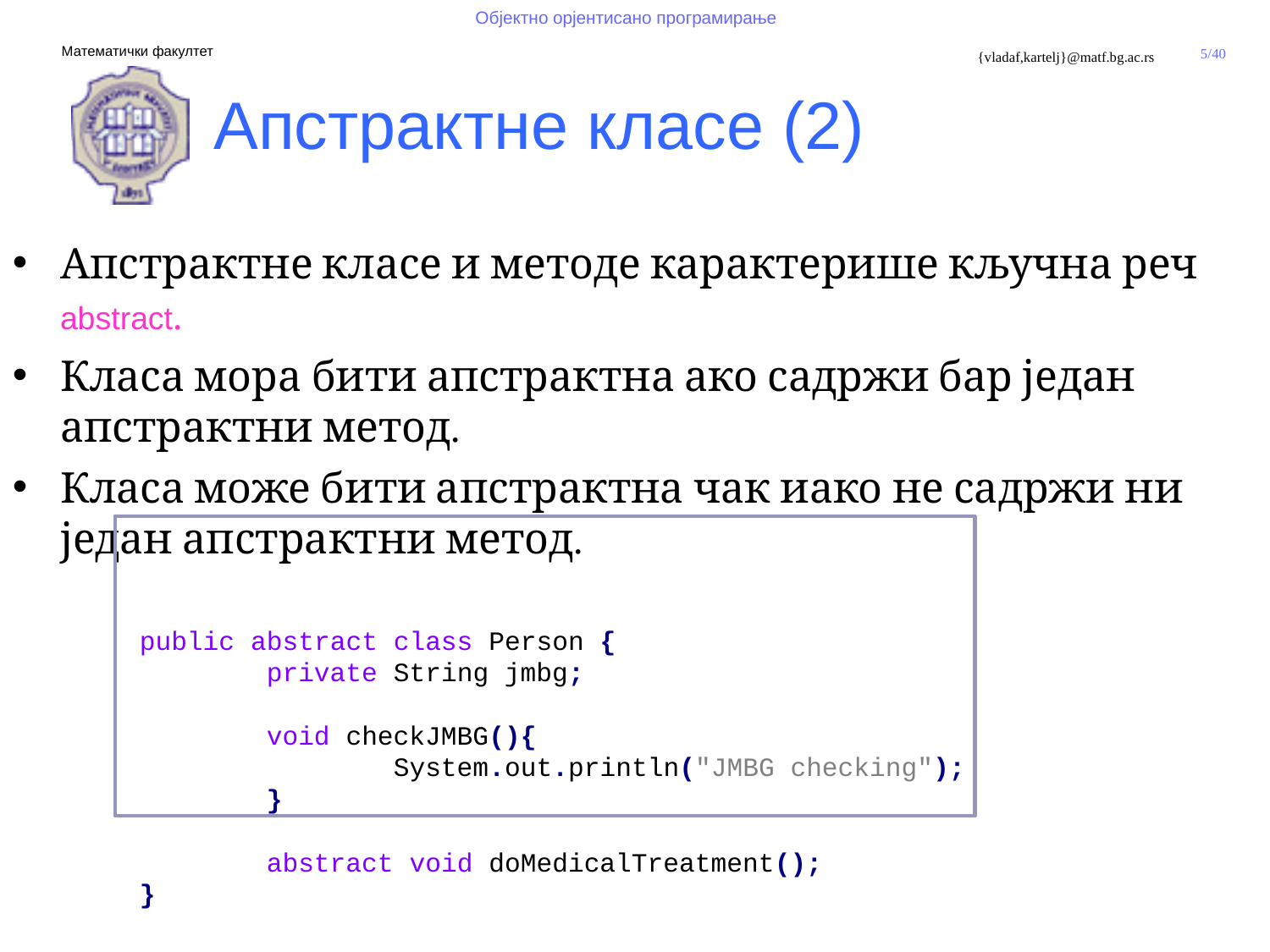

Апстрактне класе (2)
Апстрактне класе и методе карактерише кључна реч abstract.
Класа мора бити апстрактна ако садржи бар један апстрактни метод.
Класа може бити апстрактна чак иако не садржи ни један апстрактни метод.

	public abstract class Person {
		private String jmbg;

		void checkJMBG(){
			System.out.println("JMBG checking");
		}

		abstract void doMedicalTreatment();
	}